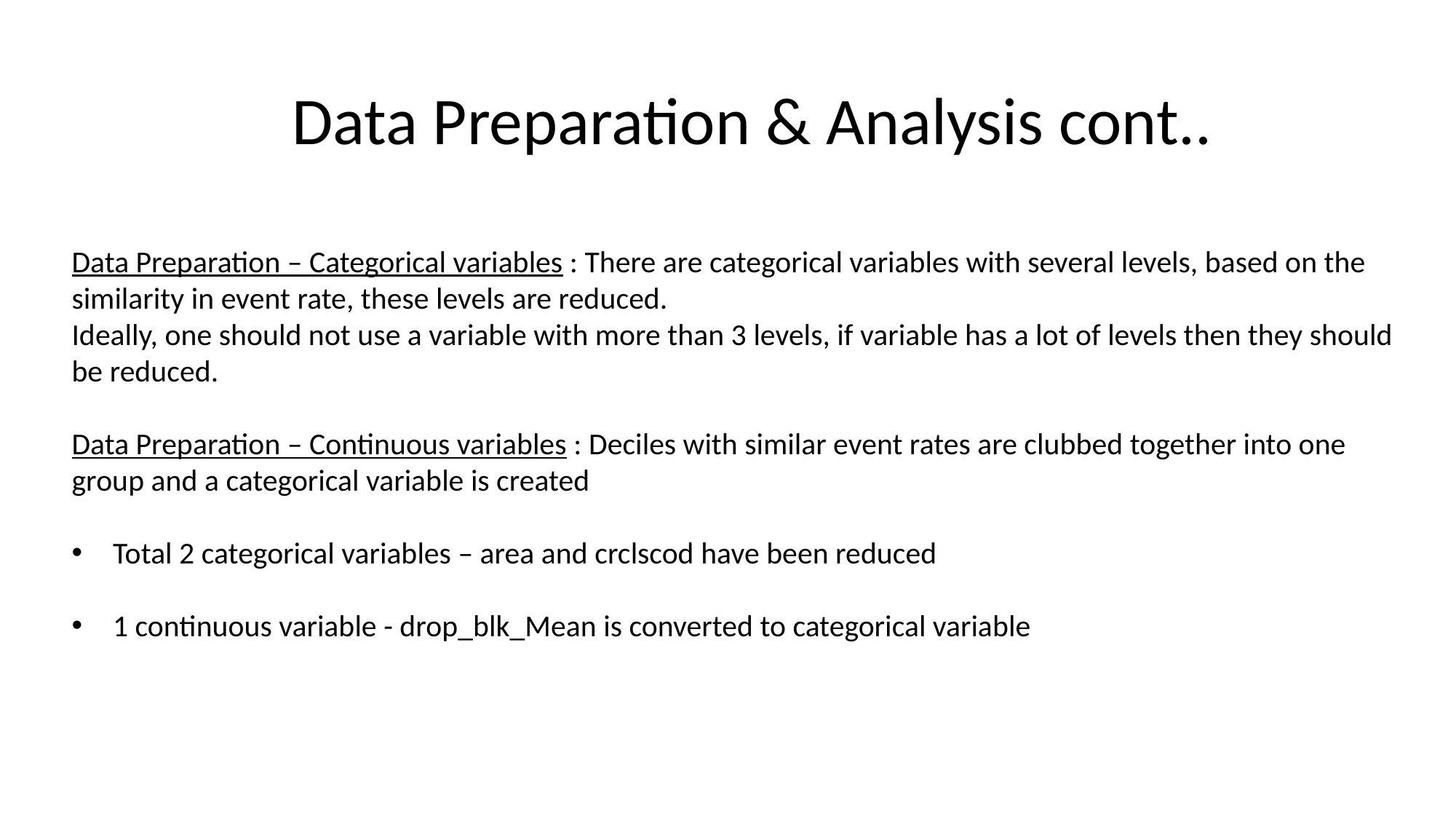

# Data Preparation & Analysis cont..
Data Preparation – Categorical variables : There are categorical variables with several levels, based on the similarity in event rate, these levels are reduced.
Ideally, one should not use a variable with more than 3 levels, if variable has a lot of levels then they should  be reduced.

Data Preparation – Continuous variables : Deciles with similar event rates are clubbed together into one group and a categorical variable is created

Total 2 categorical variables – area and crclscod have been reduced

1 continuous variable - drop_blk_Mean is converted to categorical variable